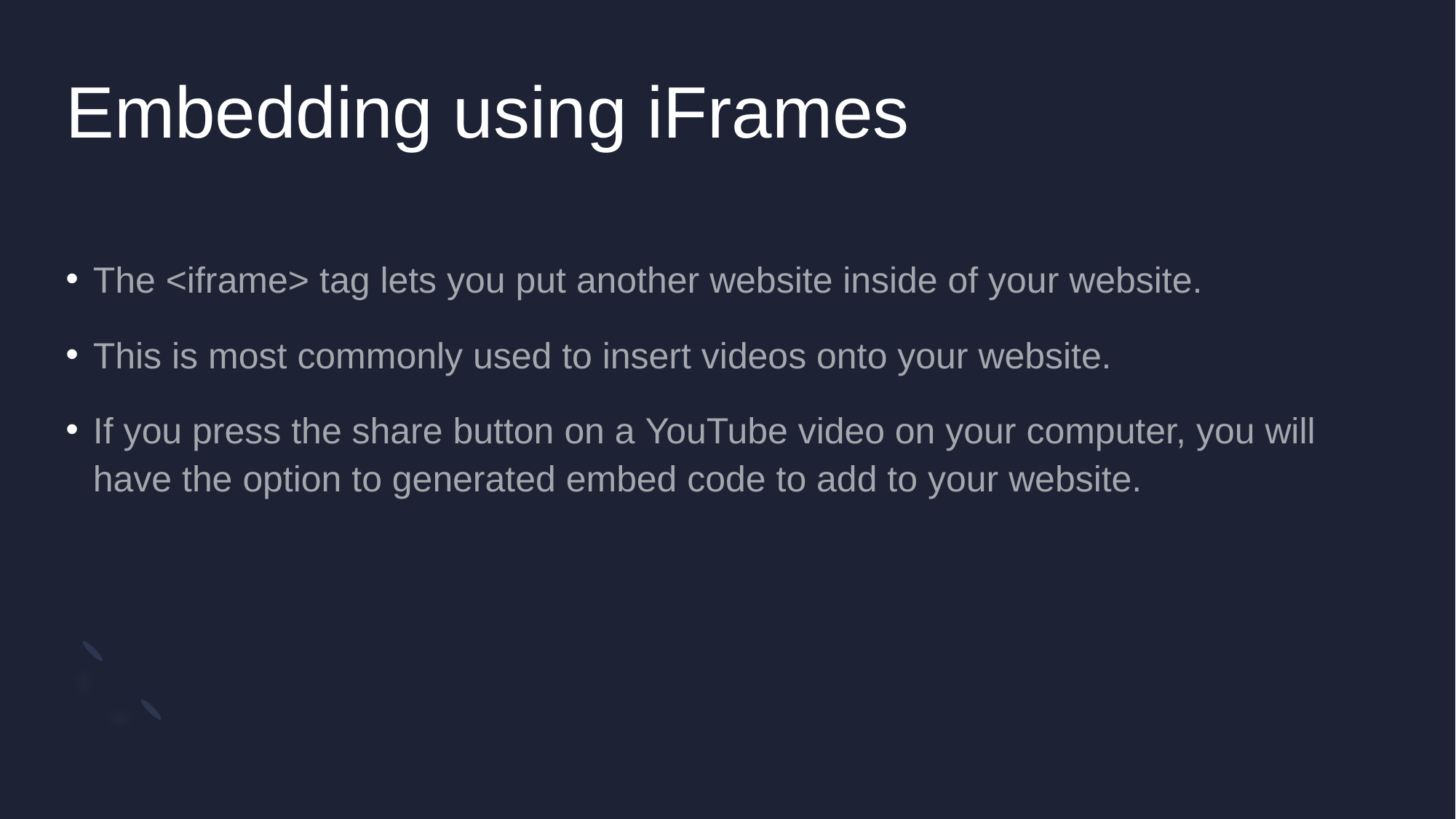

# Embedding using iFrames
The <iframe> tag lets you put another website inside of your website.
This is most commonly used to insert videos onto your website.
If you press the share button on a YouTube video on your computer, you will have the option to generated embed code to add to your website.